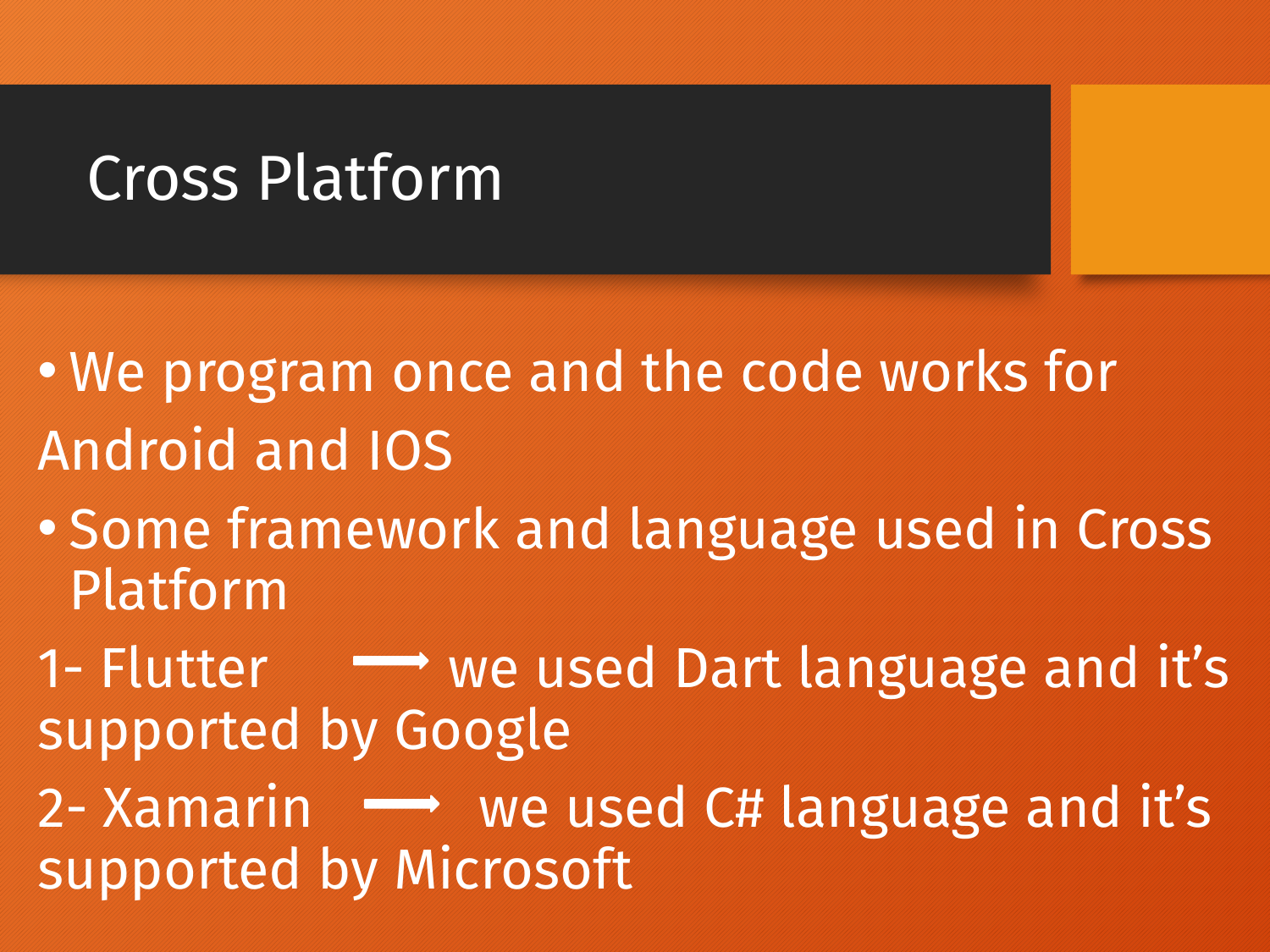

# Cross Platform
We program once and the code works for
Android and IOS
Some framework and language used in Cross Platform
1- Flutter            we used Dart language and it’s supported by Google
2- Xamarin           we used C# language and it’s supported by Microsoft